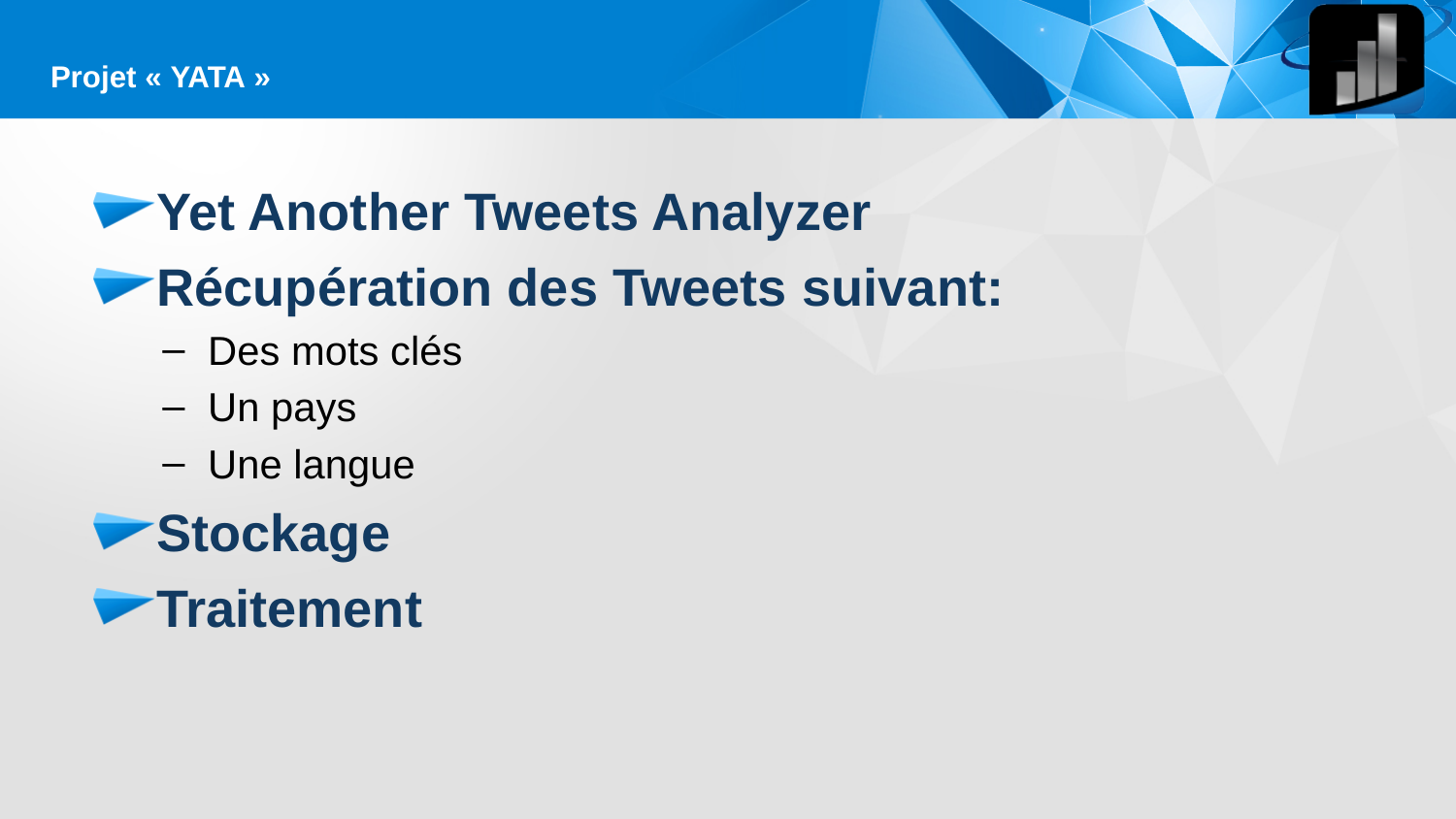

#
Projet « YATA »
Yet Another Tweets Analyzer
Récupération des Tweets suivant:
Des mots clés
Un pays
Une langue
Stockage
Traitement